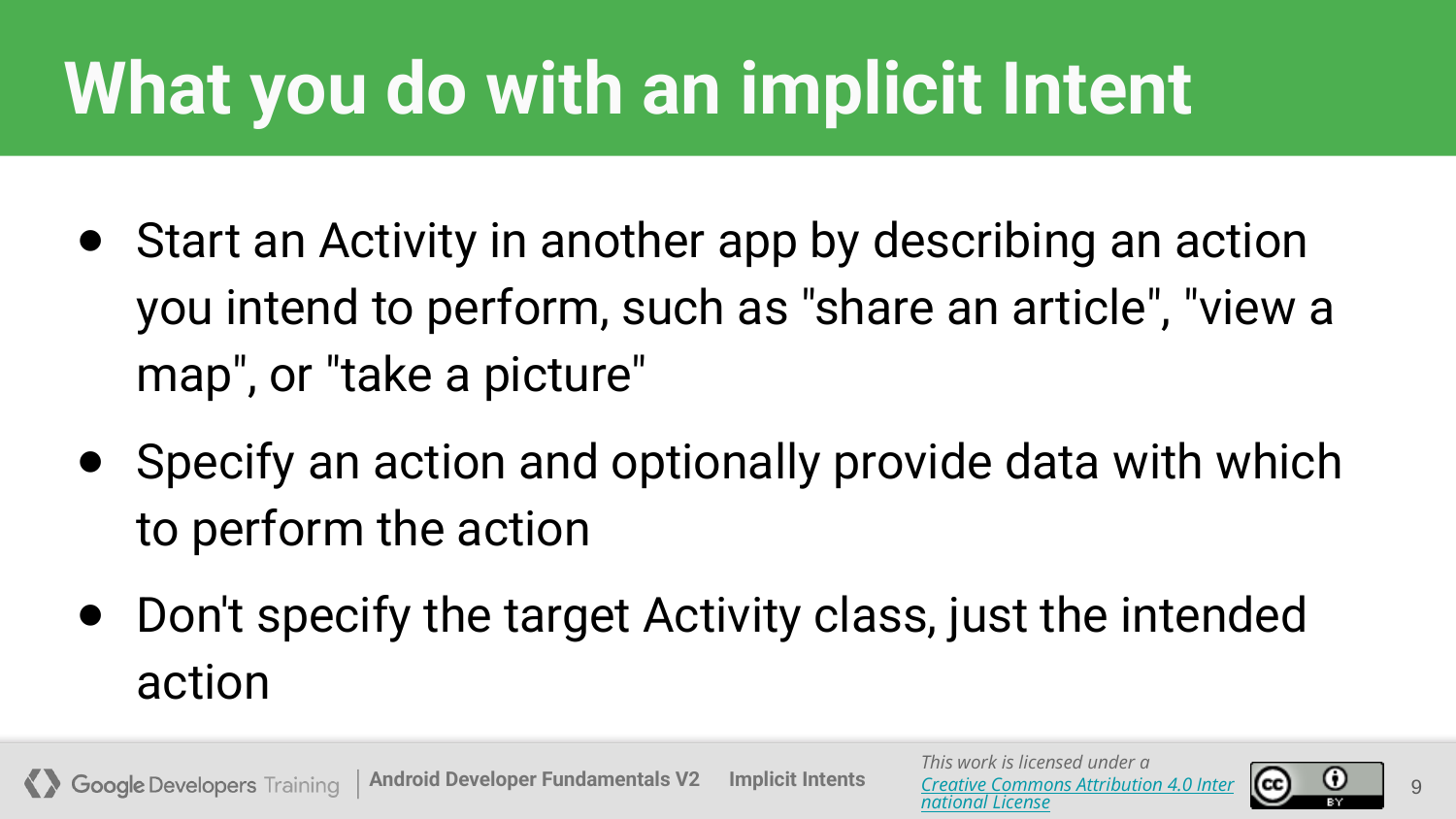

What you do with an implicit Intent
Start an Activity in another app by describing an action you intend to perform, such as "share an article", "view a map", or "take a picture"
Specify an action and optionally provide data with which to perform the action
Don't specify the target Activity class, just the intended action
9